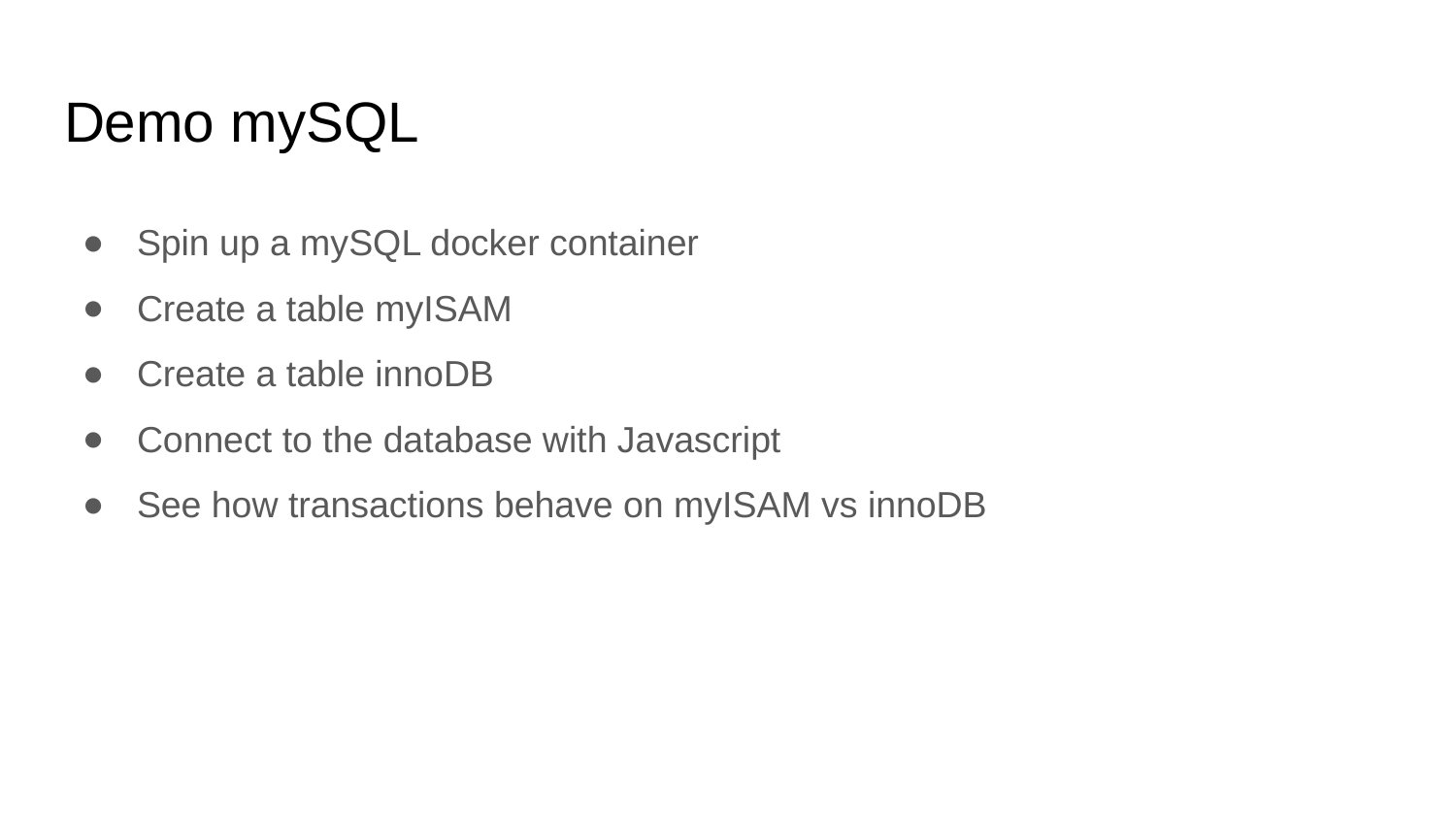

# Demo mySQL
Spin up a mySQL docker container
Create a table myISAM
Create a table innoDB
Connect to the database with Javascript
See how transactions behave on myISAM vs innoDB